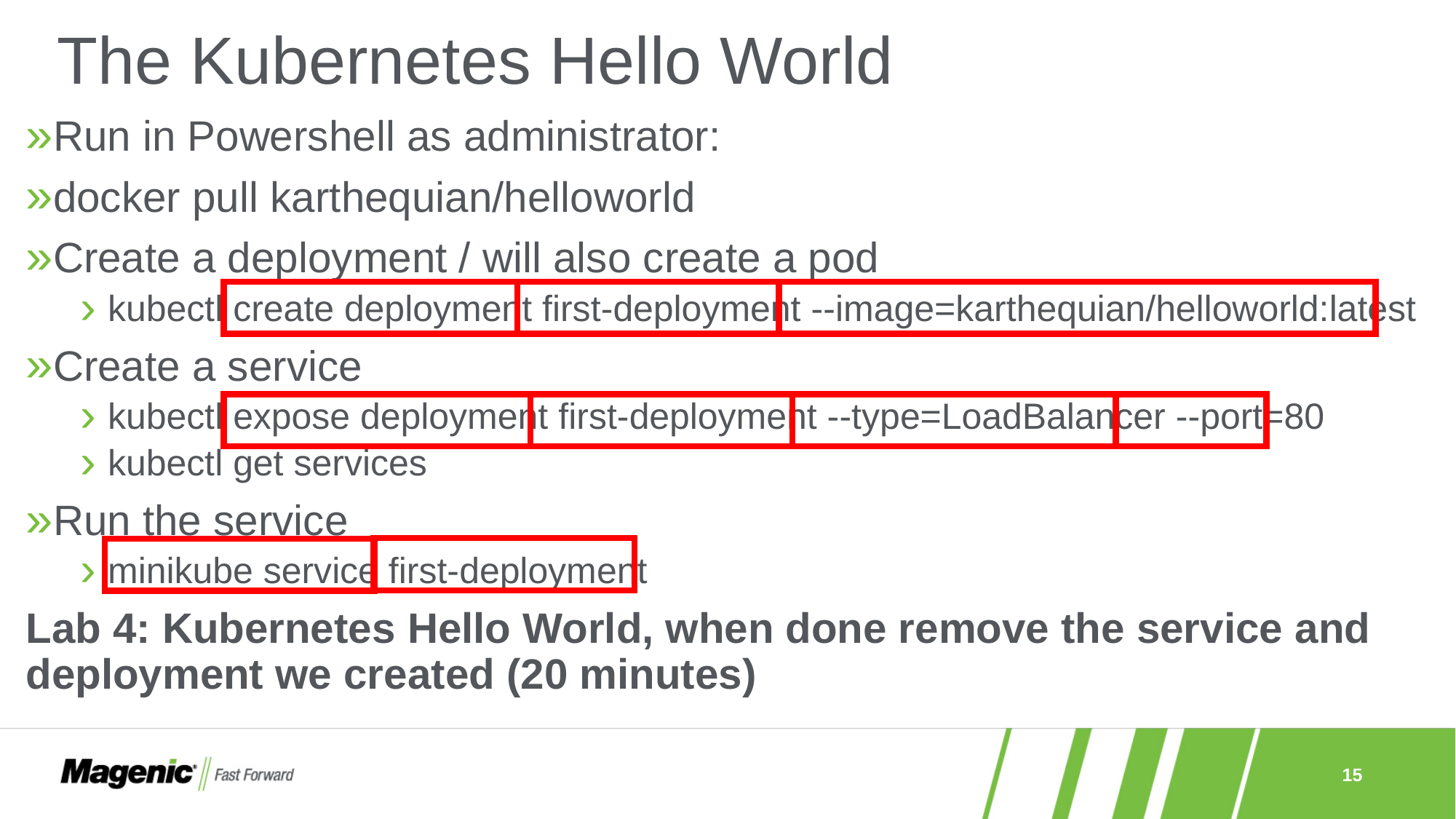

# The Kubernetes Hello World
Run in Powershell as administrator:
docker pull karthequian/helloworld
Create a deployment / will also create a pod
kubectl create deployment first-deployment --image=karthequian/helloworld:latest
Create a service
kubectl expose deployment first-deployment --type=LoadBalancer --port=80
kubectl get services
Run the service
minikube service first-deployment
Lab 4: Kubernetes Hello World, when done remove the service and deployment we created (20 minutes)